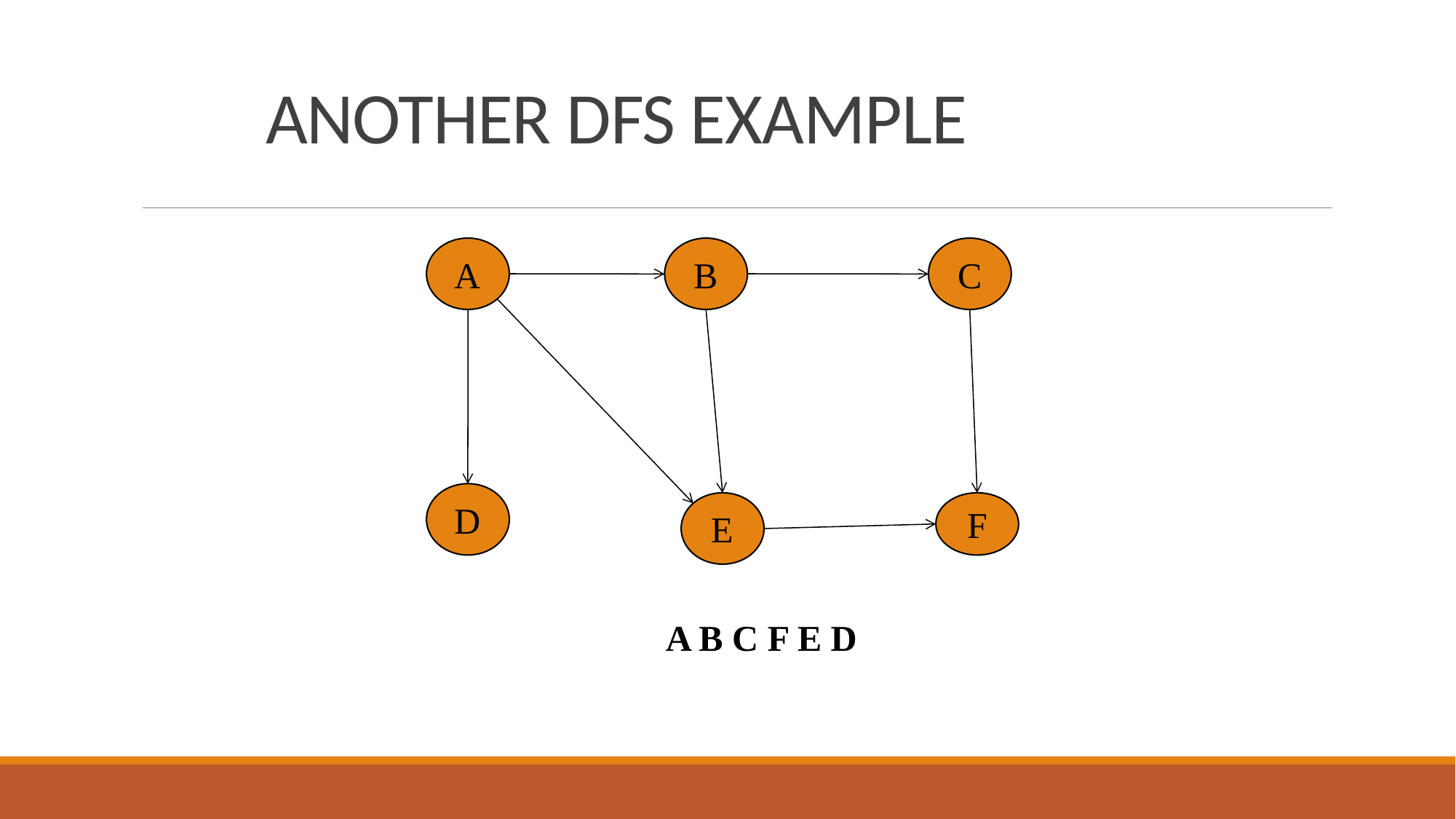

# ANOTHER DFS EXAMPLE
A
B
C
D
E
F
A B C F E D